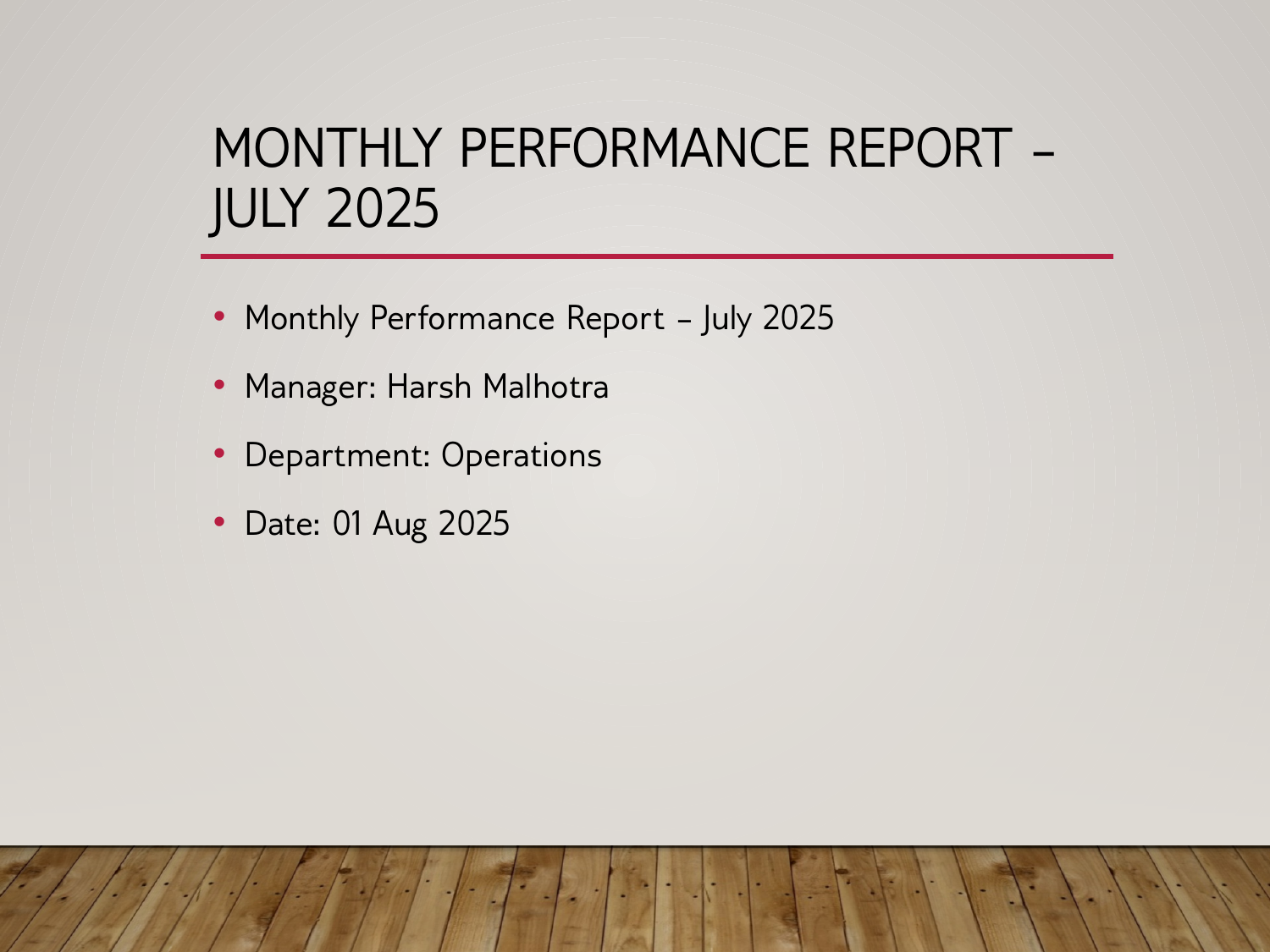

# Monthly Performance Report – July 2025
Monthly Performance Report – July 2025
Manager: Harsh Malhotra
Department: Operations
Date: 01 Aug 2025